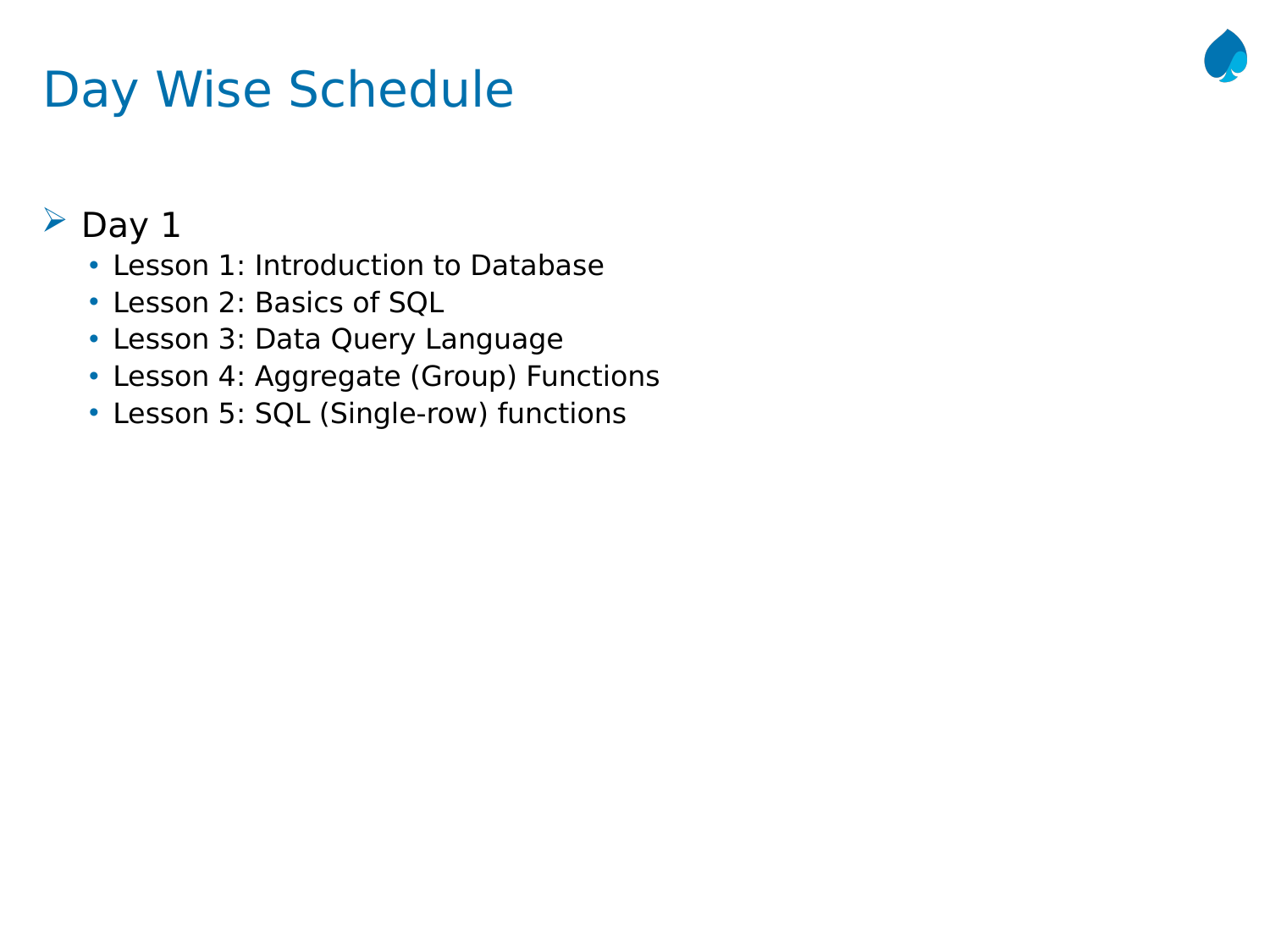

# Day Wise Schedule
Day 1
Lesson 1: Introduction to Database
Lesson 2: Basics of SQL
Lesson 3: Data Query Language
Lesson 4: Aggregate (Group) Functions
Lesson 5: SQL (Single-row) functions